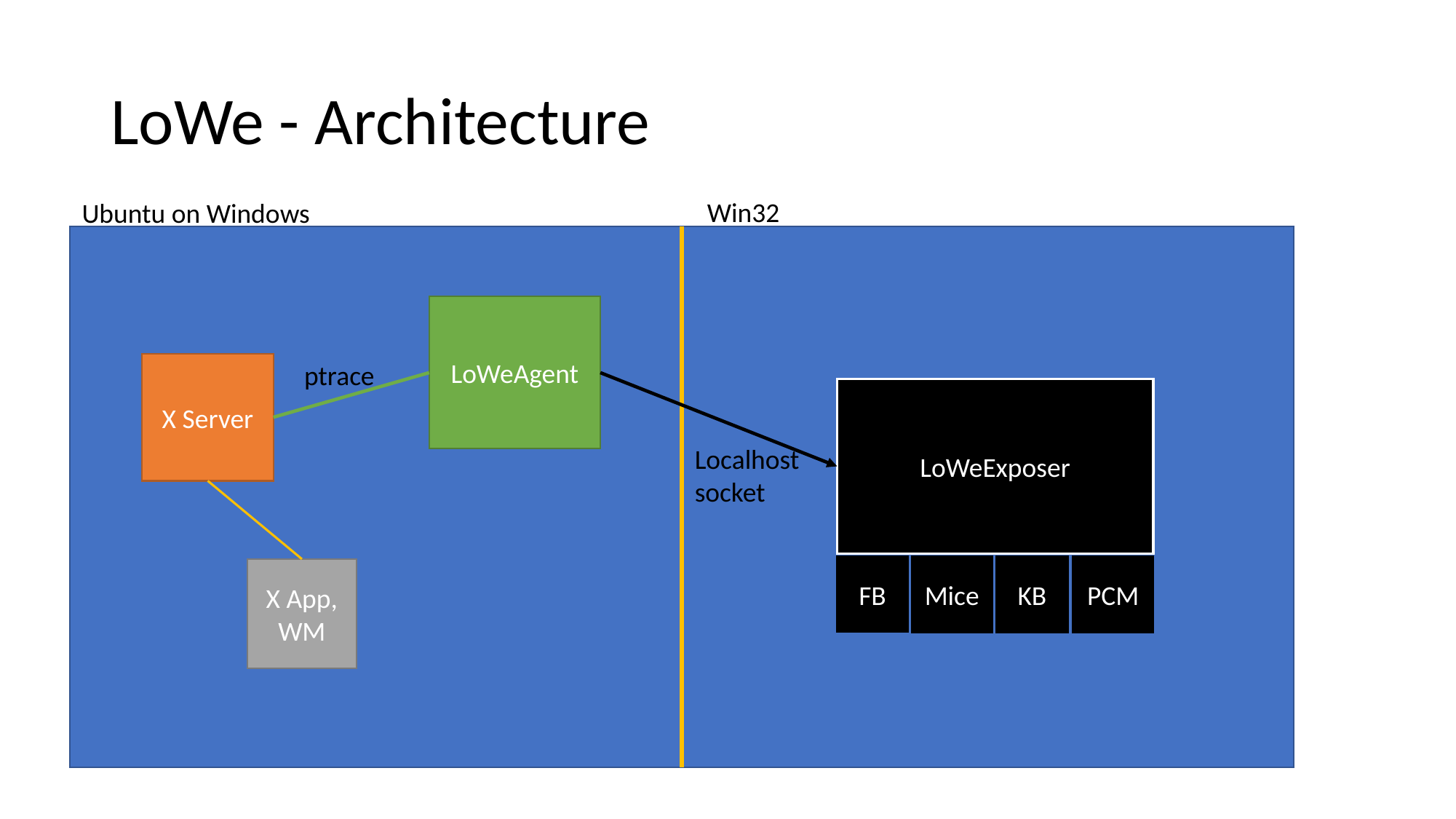

# LoWe - Architecture
Win32
Ubuntu on Windows

LoWeAgent
ptrace
X Server
LoWeExposer
Localhost
socket
FB
PCM
Mice
KB
X App, WM